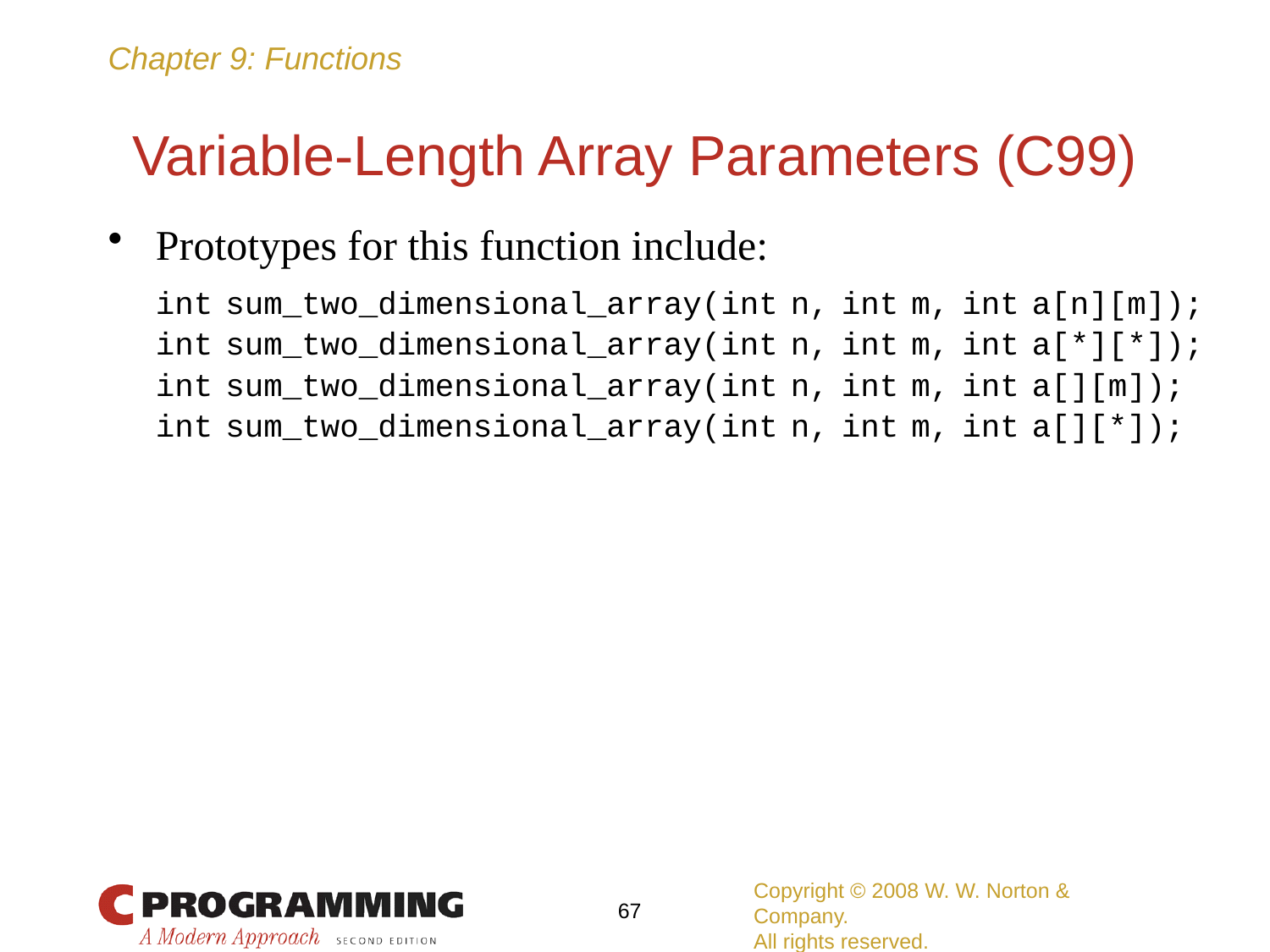

# Variable-Length Array Parameters (C99)
Prototypes for this function include:
	int sum_two_dimensional_array(int n, int m, int a[n][m]);
	int sum_two_dimensional_array(int n, int m, int a[*][*]);
	int sum_two_dimensional_array(int n, int m, int a[][m]);
	int sum_two_dimensional_array(int n, int m, int a[][*]);
Copyright © 2008 W. W. Norton & Company.
All rights reserved.
67